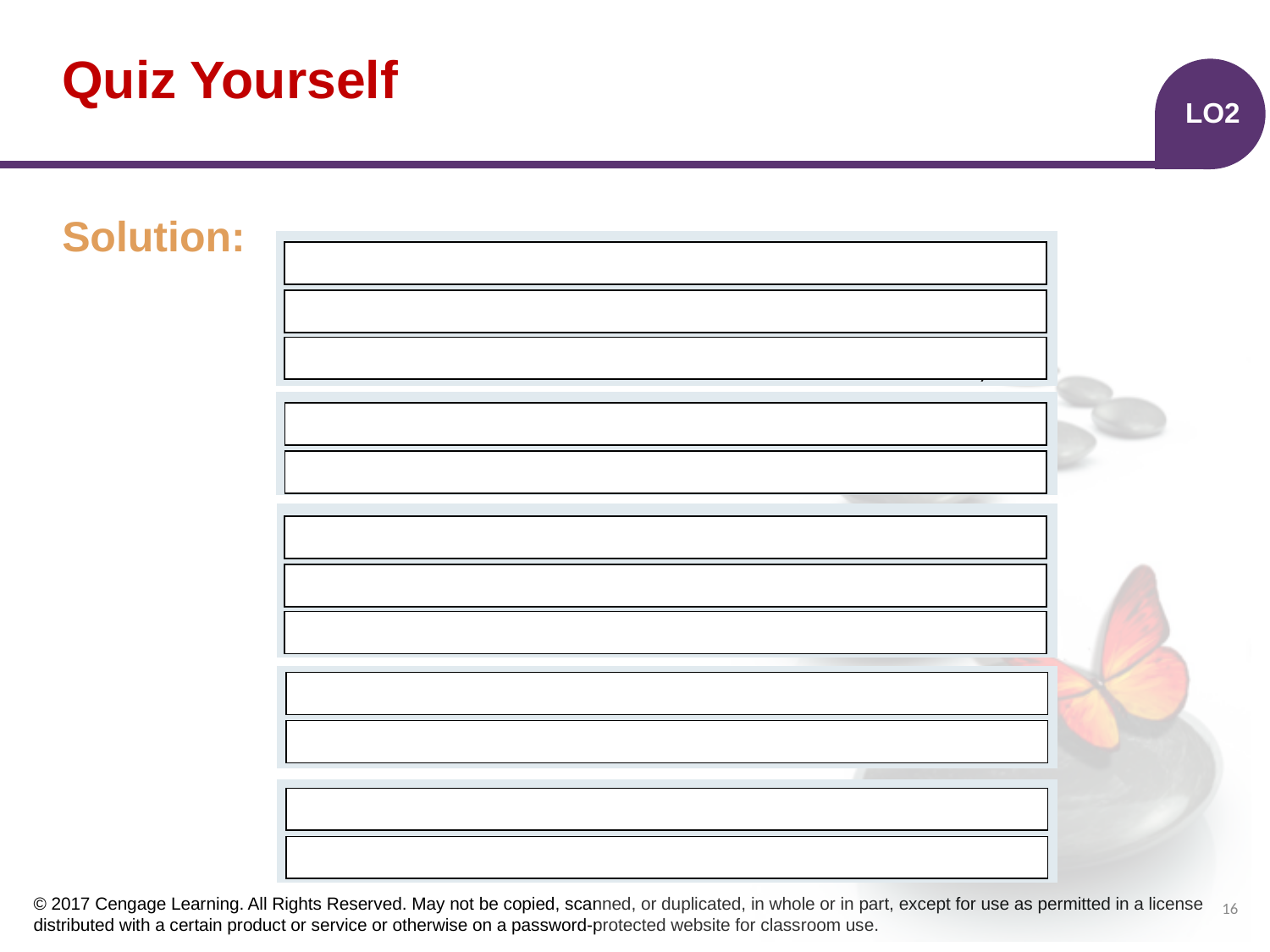

# Quiz Yourself
LO2
Solution:
|  |  |  |
| --- | --- | --- |
|  |  |  |
|  |  |  |
Cash
40,000

Accounts Receivable
100,000

Sales
140,000
|  |  |  |
| --- | --- | --- |
|  |  |  |
Cost of Goods Sold
112,000

Inventory
112,000

|  |  |  |
| --- | --- | --- |
|  |  |  |
|  |  |  |
Cash
87,300

Sales Discounts
2,700

Accounts Receivable
90,000
|  |  |  |
| --- | --- | --- |
|  |  |  |
Sales Returns
4,500

Cash
4,500

|  |  |  |
| --- | --- | --- |
|  |  |  |
Inventory
3,600

Cost of Goods Sold
3,600

16